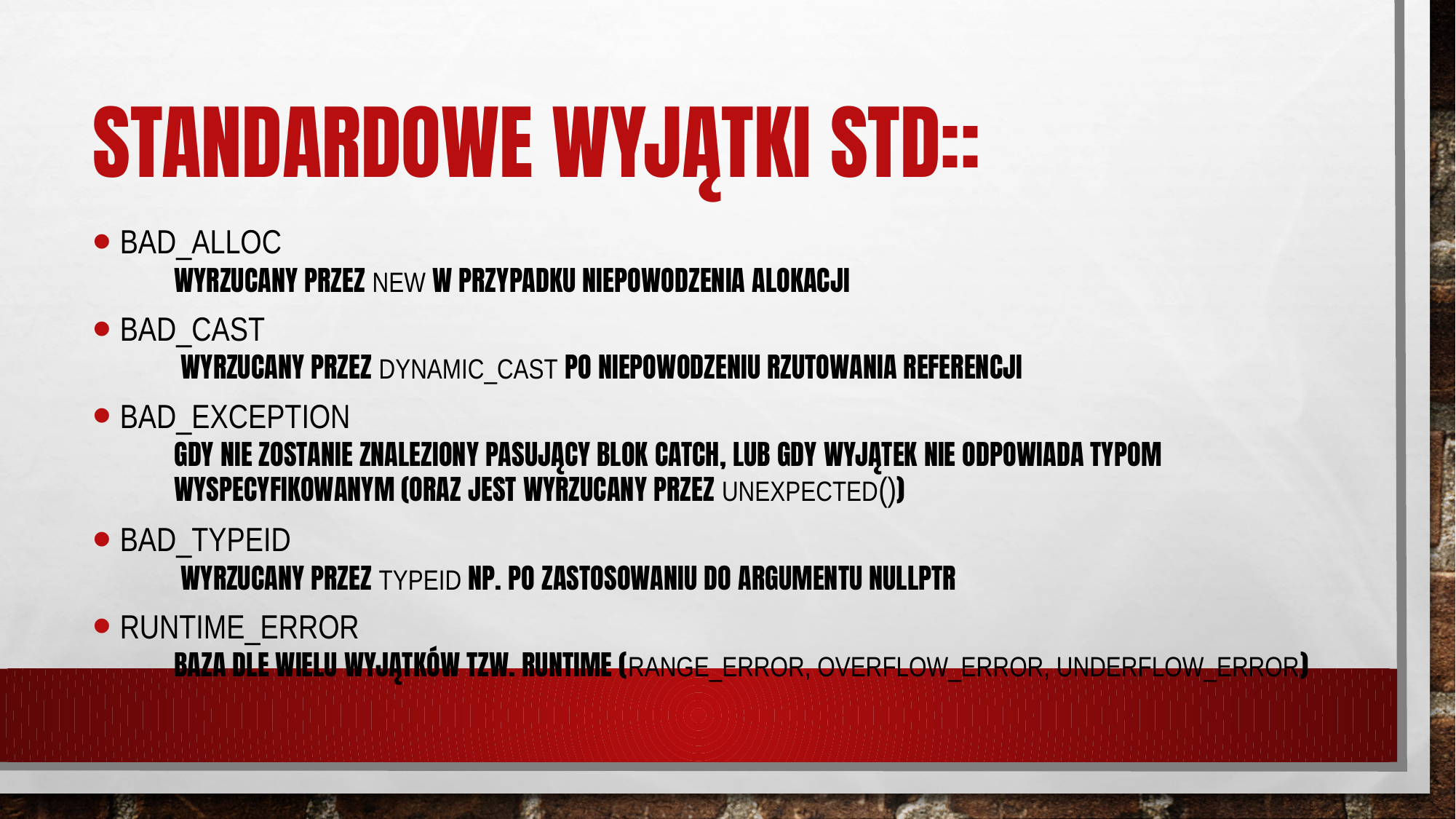

# Standardowe wyjątki STD::
bad_alloc
	wyrzucany przez new w przypadku niepowodzenia alokacji
bad_cast
	 wyrzucany przez dynamic_cast po niepowodzeniu rzutowania referencji
bad_exception
	gdy nie zostanie znaleziony pasujący blok catch, lub gdy wyjątek nie odpowiada typom wyspecyfikowanym (oraz jest wyrzucany przez unexpected())
bad_typeid
	 wyrzucany przez typeid np. po zastosowaniu do argumentu nullptr
runtime_error
	baza dle wielu wyjątków tzw. runtime (range_error, overflow_error, underflow_error)